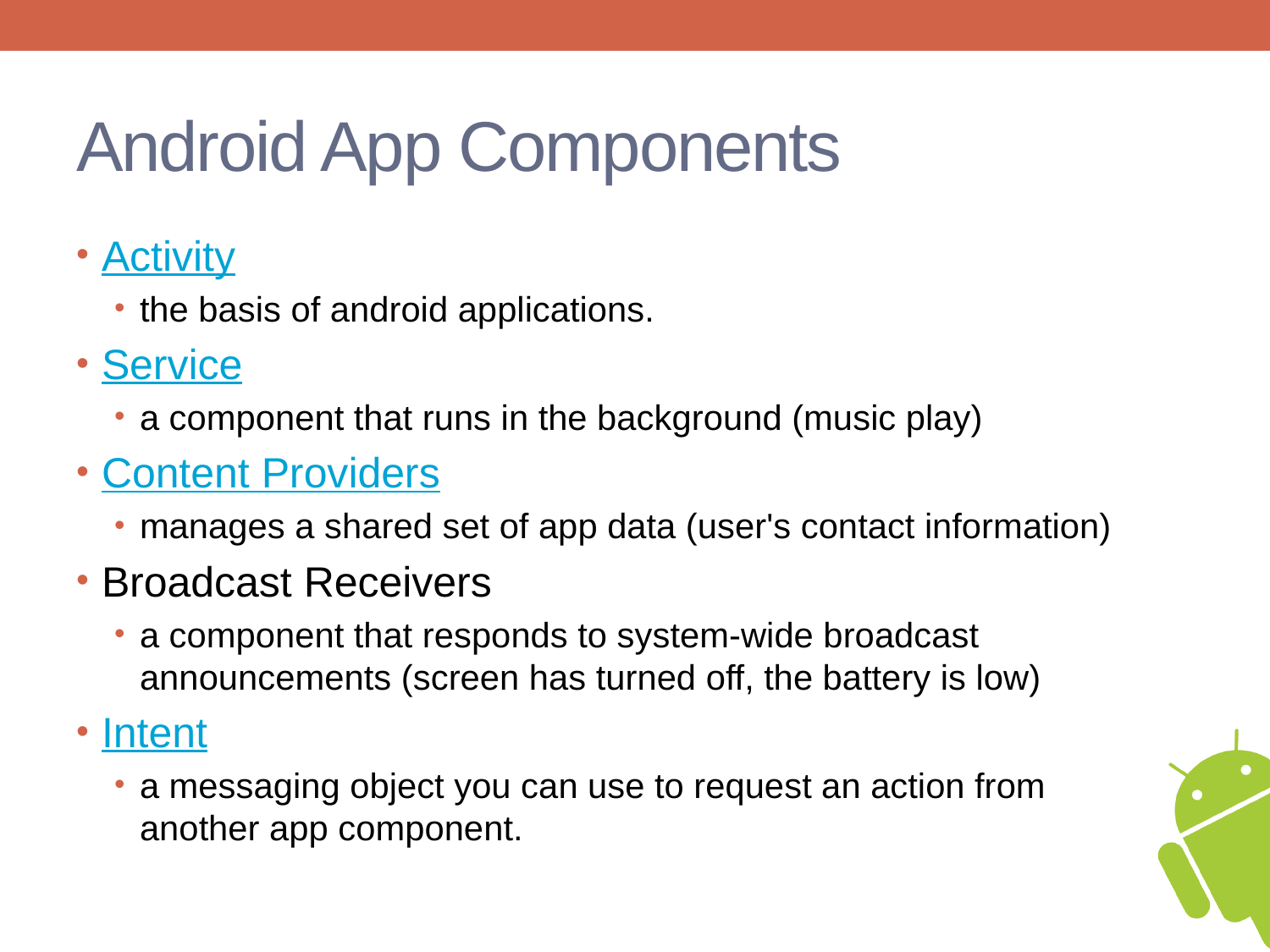

# Android App Components
Activity
the basis of android applications.
Service
a component that runs in the background (music play)
Content Providers
manages a shared set of app data (user's contact information)
Broadcast Receivers
a component that responds to system-wide broadcast announcements (screen has turned off, the battery is low)
Intent
a messaging object you can use to request an action from another app component.